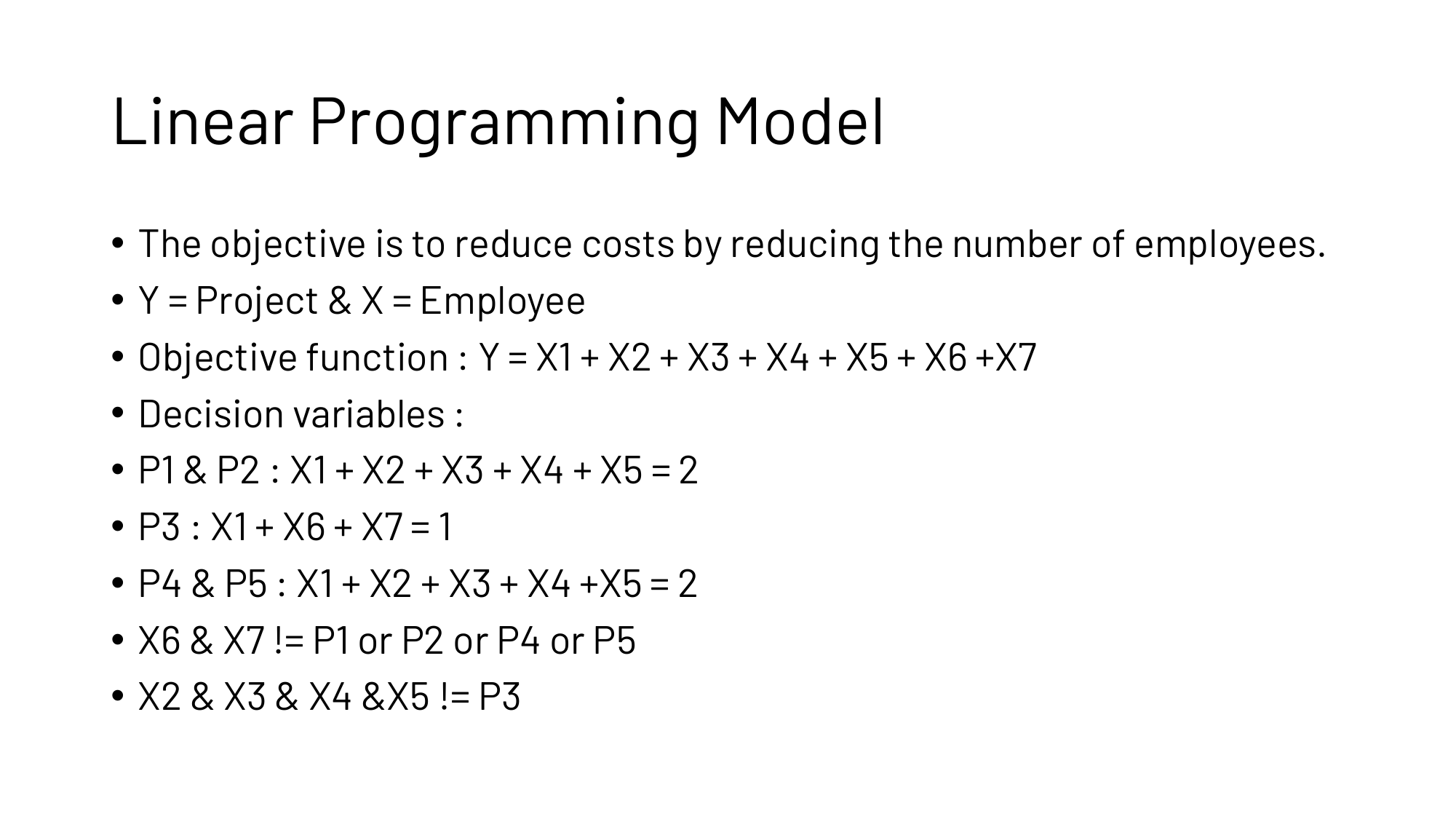

# Linear Programming Model
The objective is to reduce costs by reducing the number of employees.
Y = Project & X = Employee
Objective function : Y = X1 + X2 + X3 + X4 + X5 + X6 +X7
Decision variables :
P1 & P2 : X1 + X2 + X3 + X4 + X5 = 2
P3 : X1 + X6 + X7 = 1
P4 & P5 : X1 + X2 + X3 + X4 +X5 = 2
X6 & X7 != P1 or P2 or P4 or P5
X2 & X3 & X4 &X5 != P3